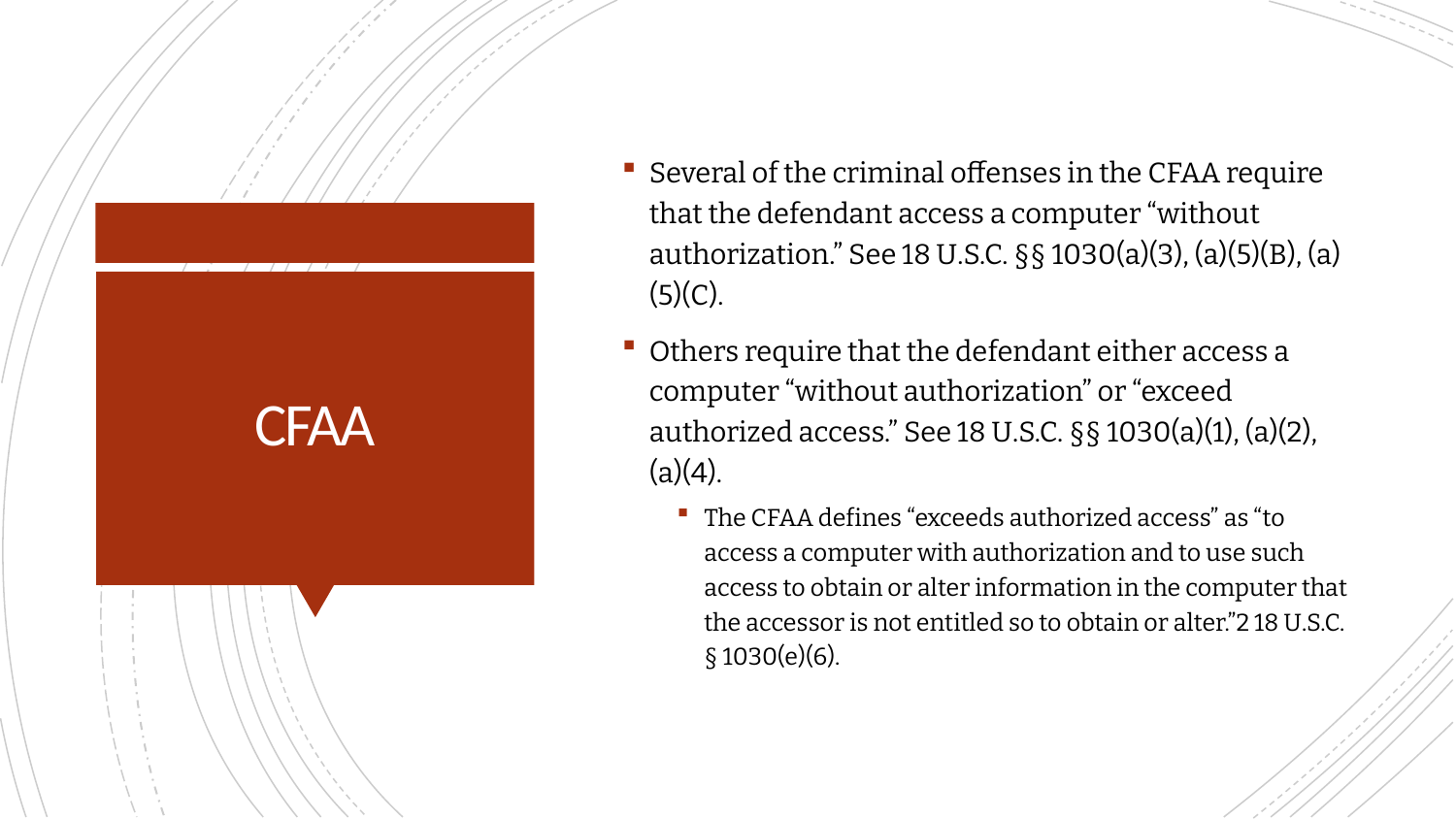

Several of the criminal offenses in the CFAA require that the defendant access a computer “without authorization.” See 18 U.S.C. §§ 1030(a)(3), (a)(5)(B), (a)(5)(C).
Others require that the defendant either access a computer “without authorization” or “exceed authorized access.” See 18 U.S.C. §§ 1030(a)(1), (a)(2), (a)(4).
The CFAA defines “exceeds authorized access” as “to access a computer with authorization and to use such access to obtain or alter information in the computer that the accessor is not entitled so to obtain or alter.”2 18 U.S.C. § 1030(e)(6).
# CFAA